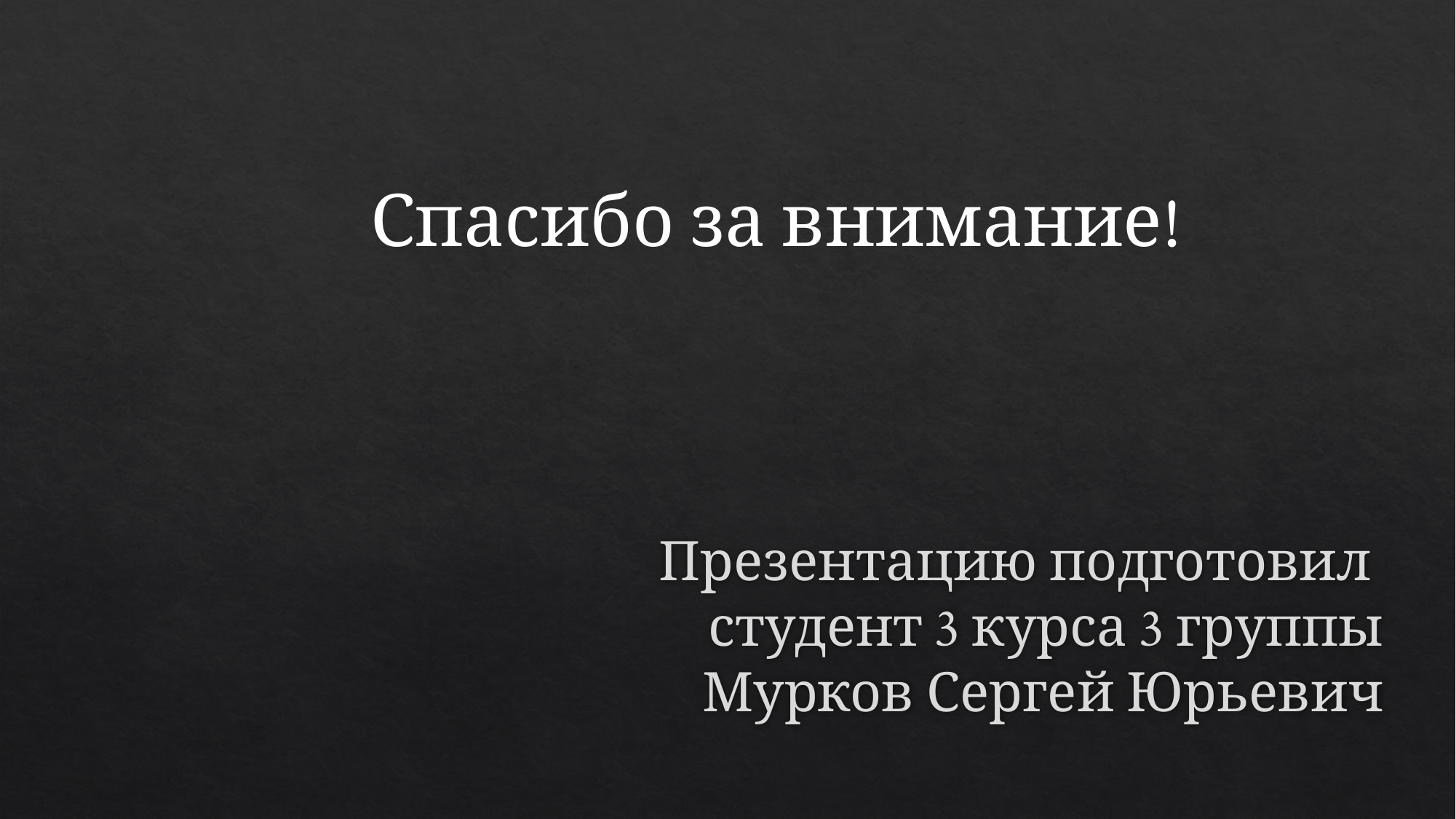

Спасибо за внимание!
# Презентацию подготовил студент 3 курса 3 группы Мурков Сергей Юрьевич